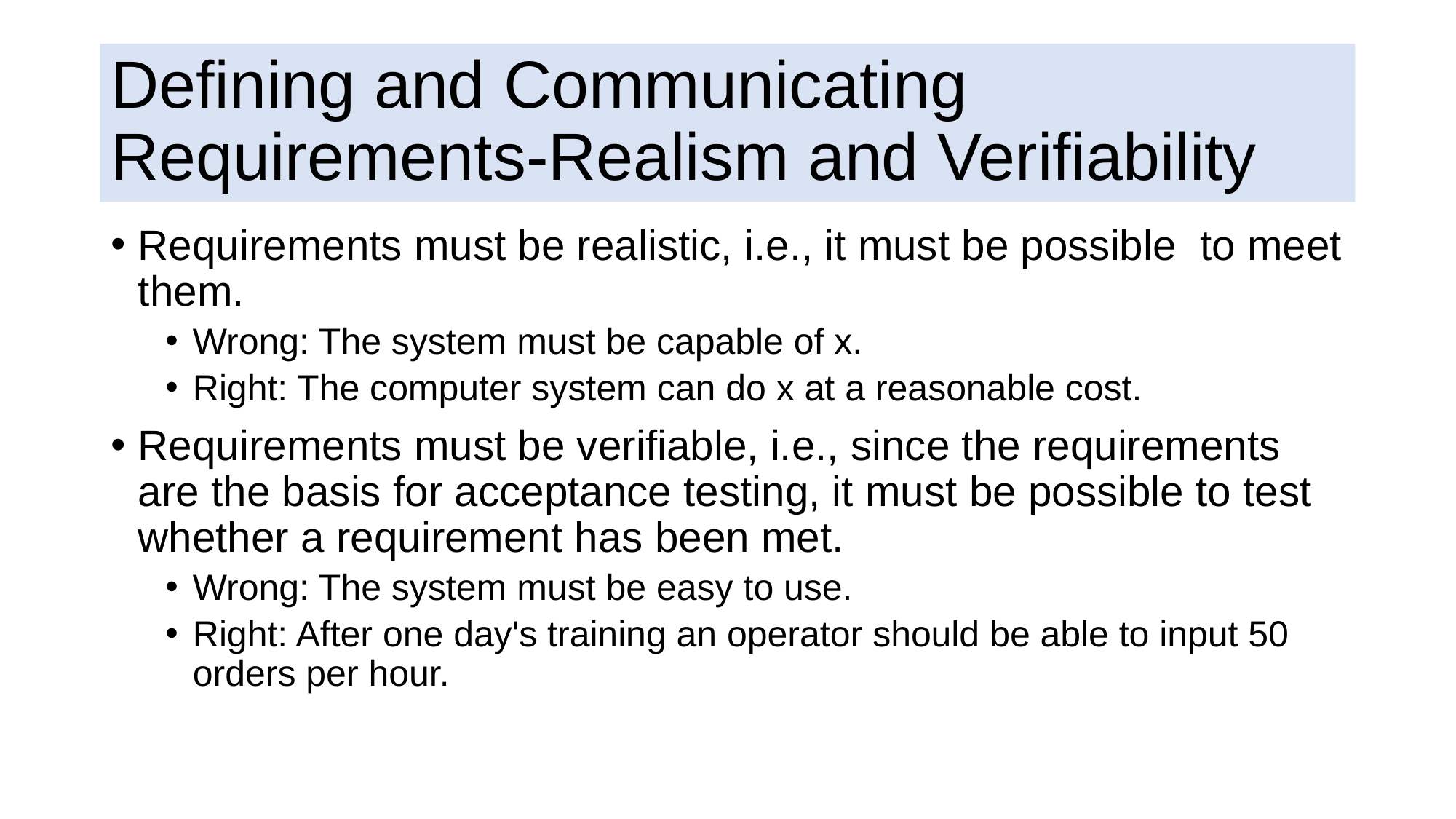

# Deﬁning and Communicating Requirements-Realism and Veriﬁability
Requirements must be realistic, i.e., it must be possible  to meet them.
Wrong: The system must be capable of x.
Right: The computer system can do x at a reasonable cost.
Requirements must be verifiable, i.e., since the requirements are the basis for acceptance testing, it must be possible to test whether a requirement has been met.
Wrong: The system must be easy to use.
Right: After one day's training an operator should be able to input 50 orders per hour.